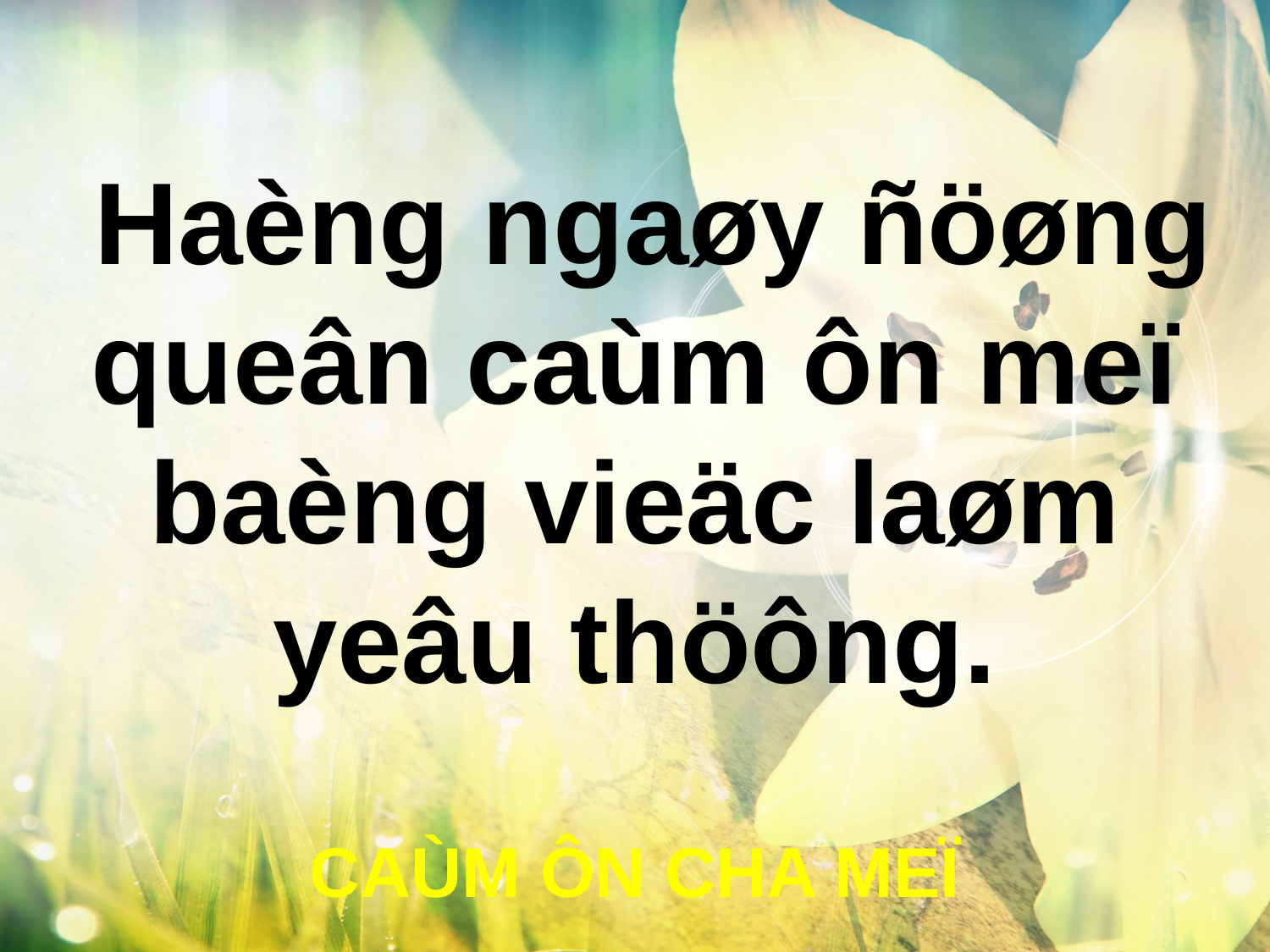

Haèng ngaøy ñöøng queân caùm ôn meï baèng vieäc laøm yeâu thöông.
CAÙM ÔN CHA MEÏ